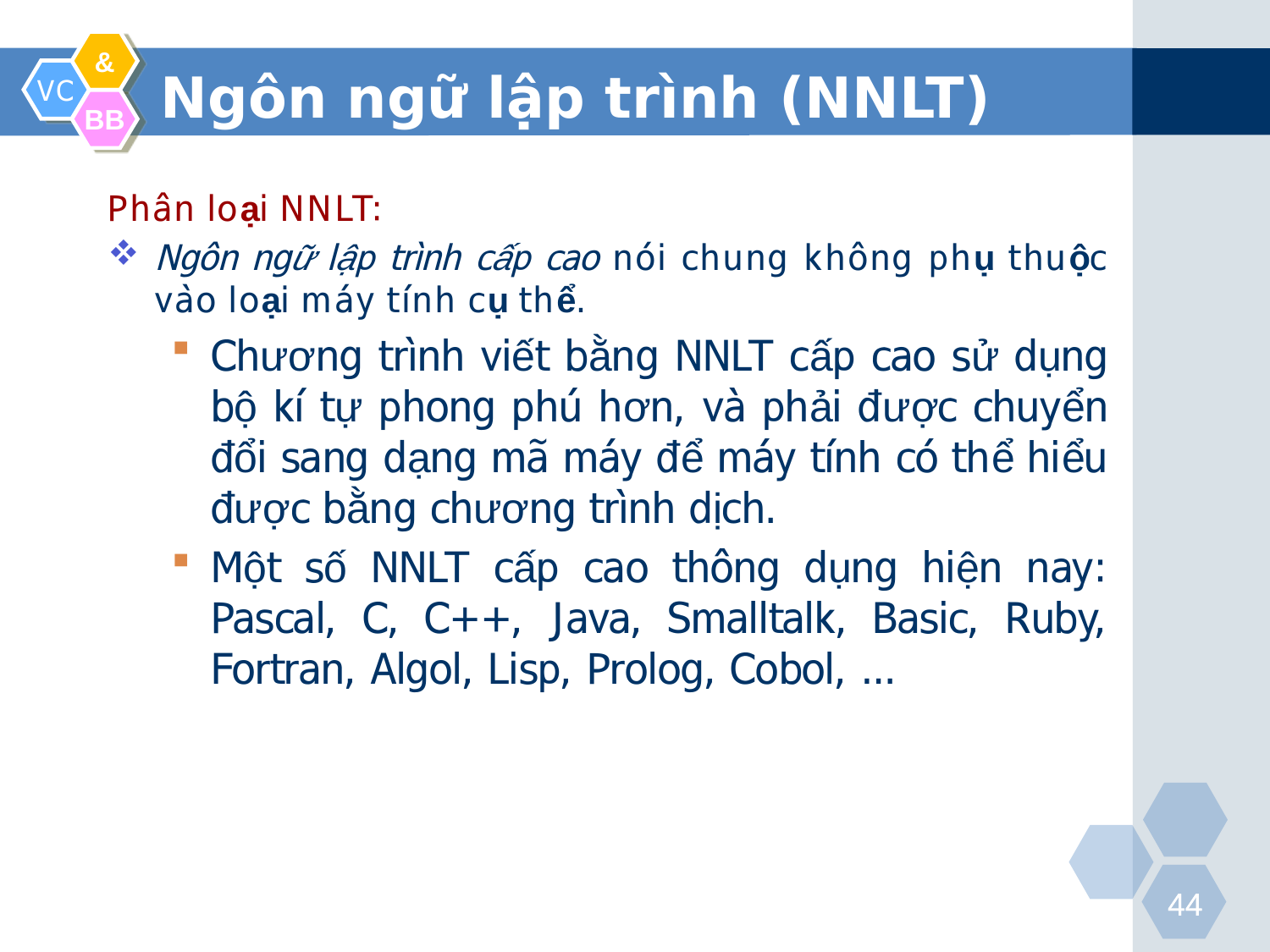

Ngôn ngữ lập trình (NNLT)
Phân loại NNLT:
Ngôn ngữ lập trình cấp cao nói chung không phụ thuộc vào loại máy tính cụ thể.
Chương trình viết bằng NNLT cấp cao sử dụng bộ kí tự phong phú hơn, và phải được chuyển đổi sang dạng mã máy để máy tính có thể hiểu được bằng chương trình dịch.
Một số NNLT cấp cao thông dụng hiện nay: Pascal, C, C++, Java, Smalltalk, Basic, Ruby, Fortran, Algol, Lisp, Prolog, Cobol, …